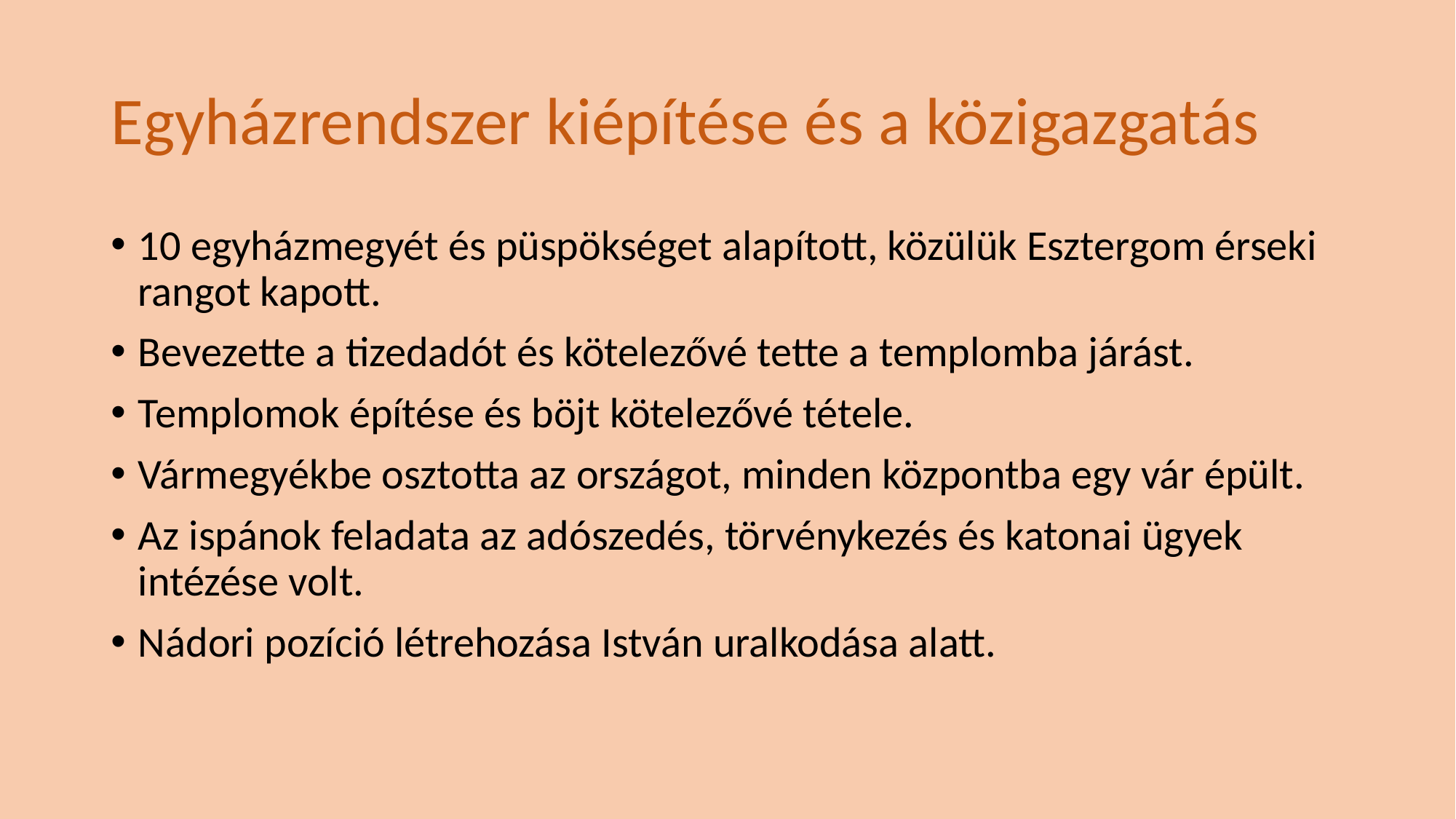

# Egyházrendszer kiépítése és a közigazgatás
10 egyházmegyét és püspökséget alapított, közülük Esztergom érseki rangot kapott.
Bevezette a tizedadót és kötelezővé tette a templomba járást.
Templomok építése és böjt kötelezővé tétele.
Vármegyékbe osztotta az országot, minden központba egy vár épült.
Az ispánok feladata az adószedés, törvénykezés és katonai ügyek intézése volt.
Nádori pozíció létrehozása István uralkodása alatt.